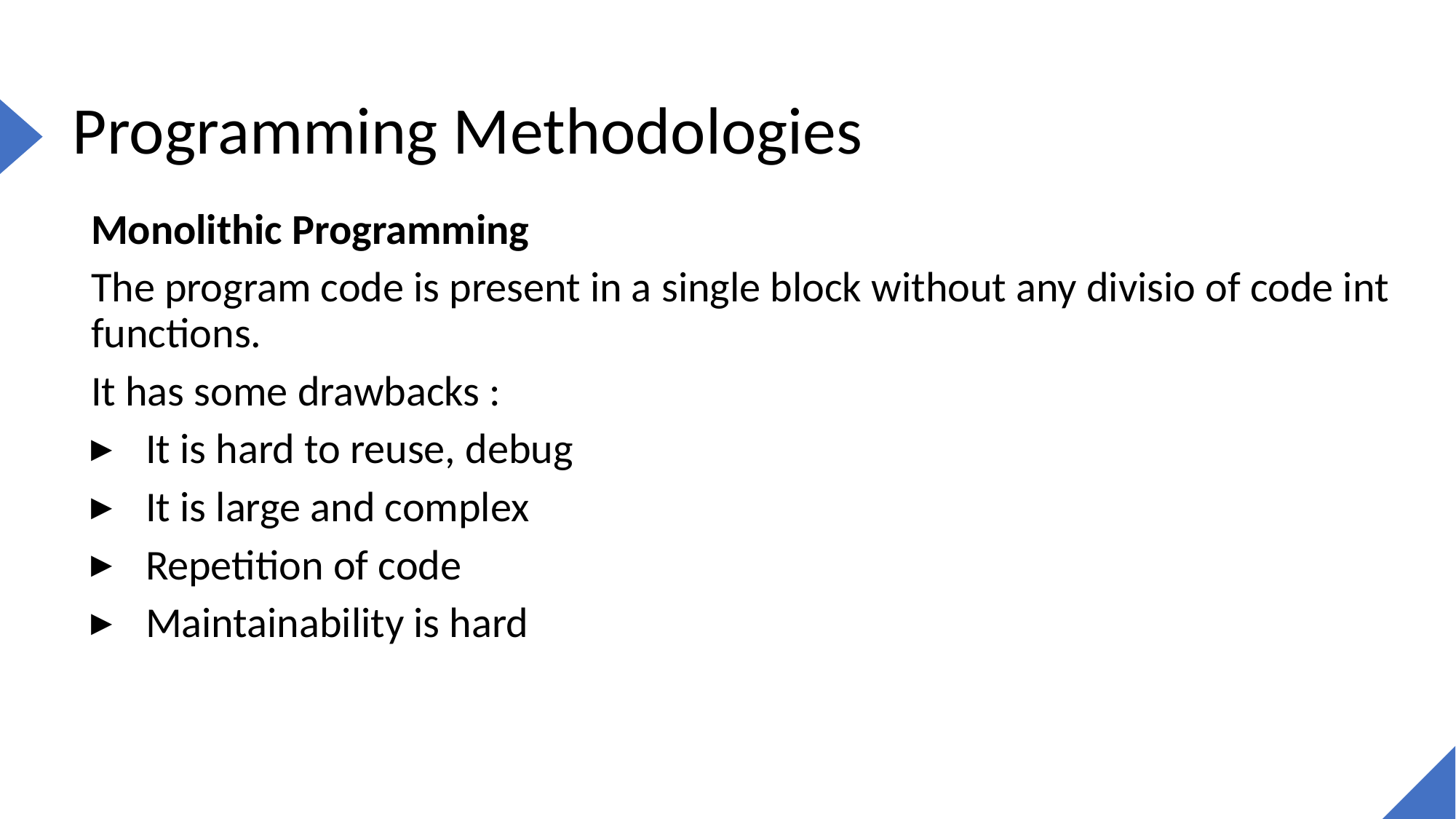

# Programming Methodologies
Monolithic Programming
The program code is present in a single block without any divisio of code int functions.
It has some drawbacks :
It is hard to reuse, debug
It is large and complex
Repetition of code
Maintainability is hard